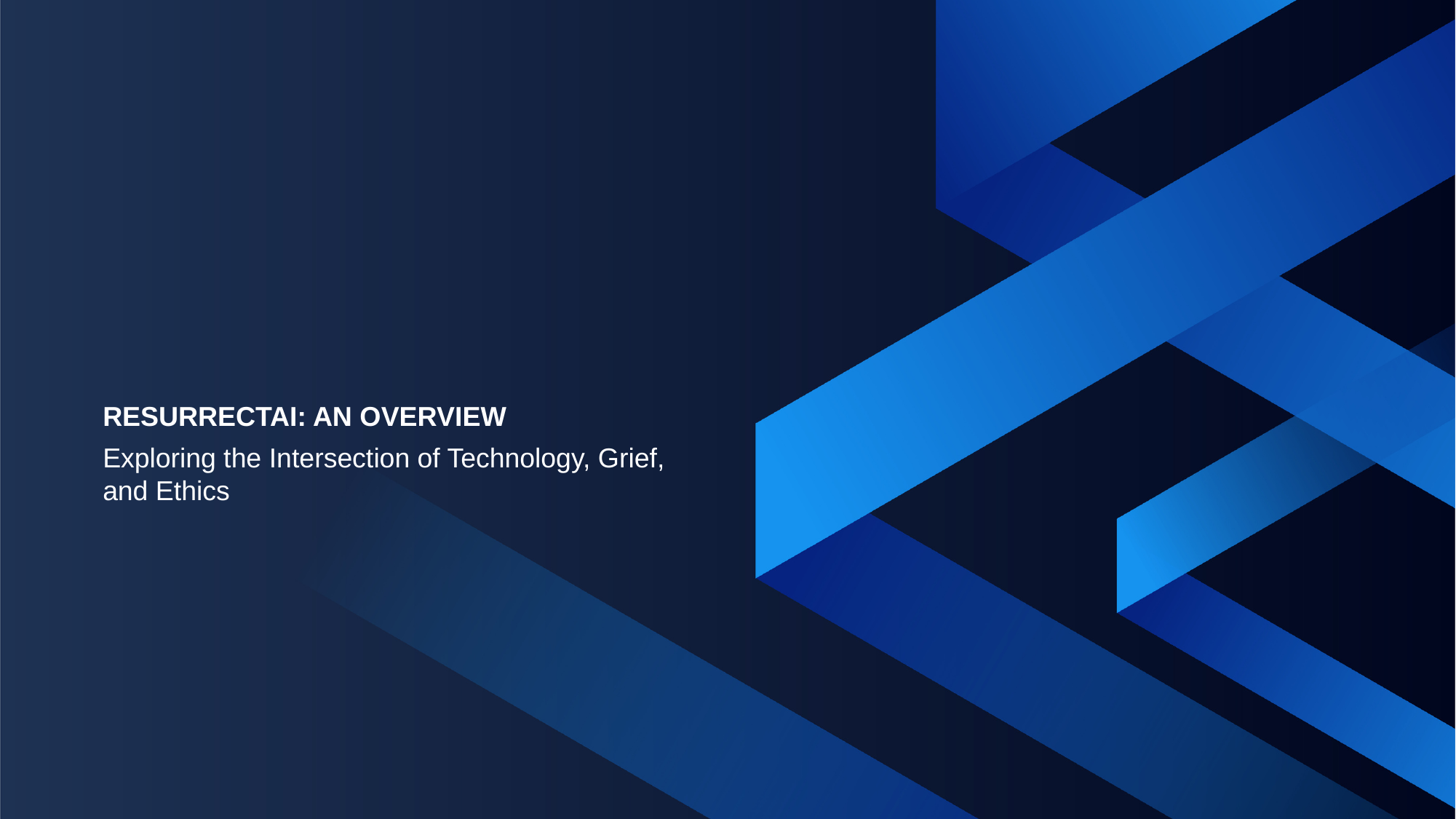

RESURRECTAI: AN OVERVIEW

Exploring the Intersection of Technology, Grief, and Ethics